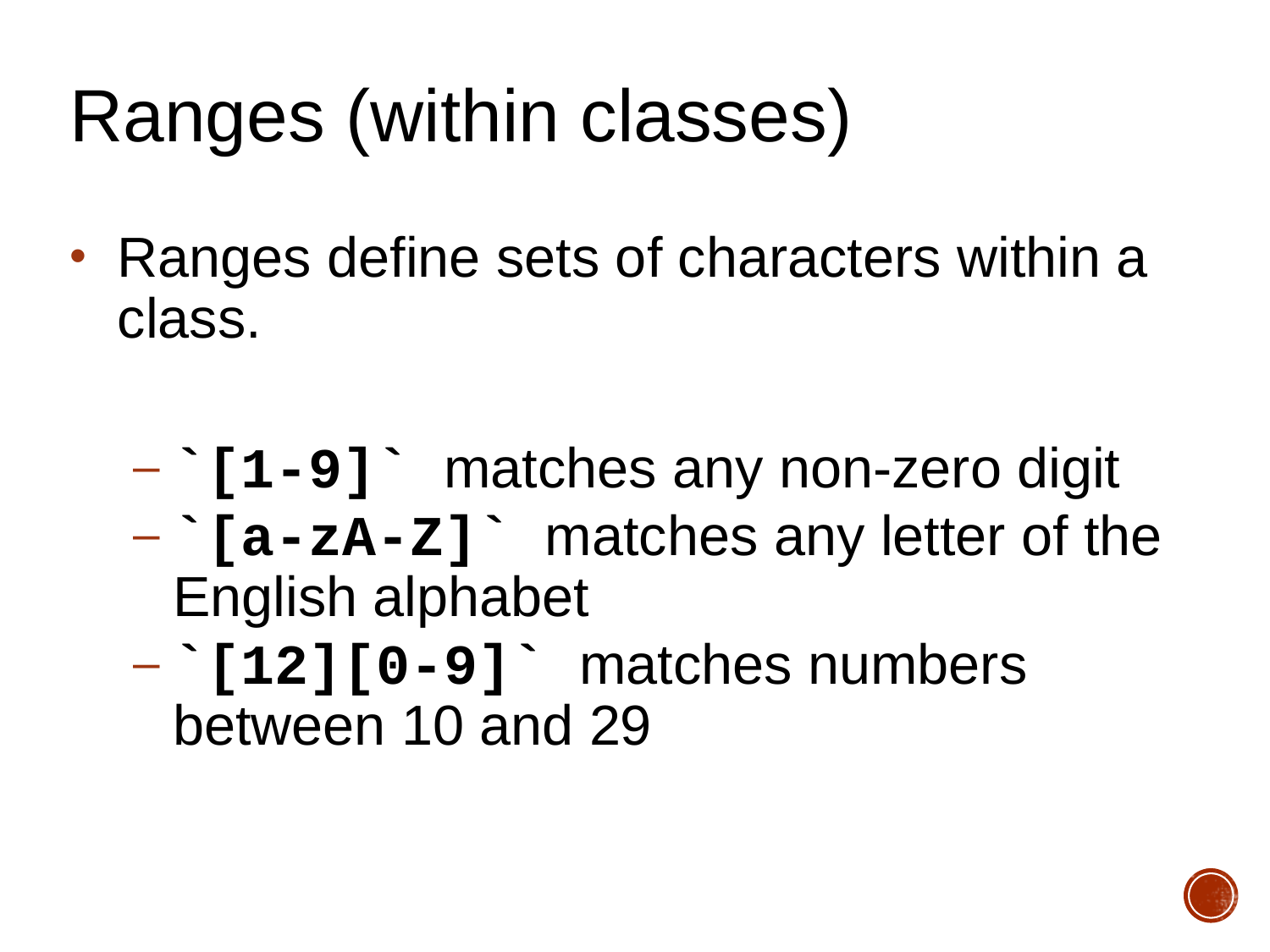

# Ranges (within classes)
Ranges define sets of characters within a class.

`[1-9]` matches any non-zero digit
`[a-zA-Z]` matches any letter of the English alphabet
`[12][0-9]` matches numbers between 10 and 29